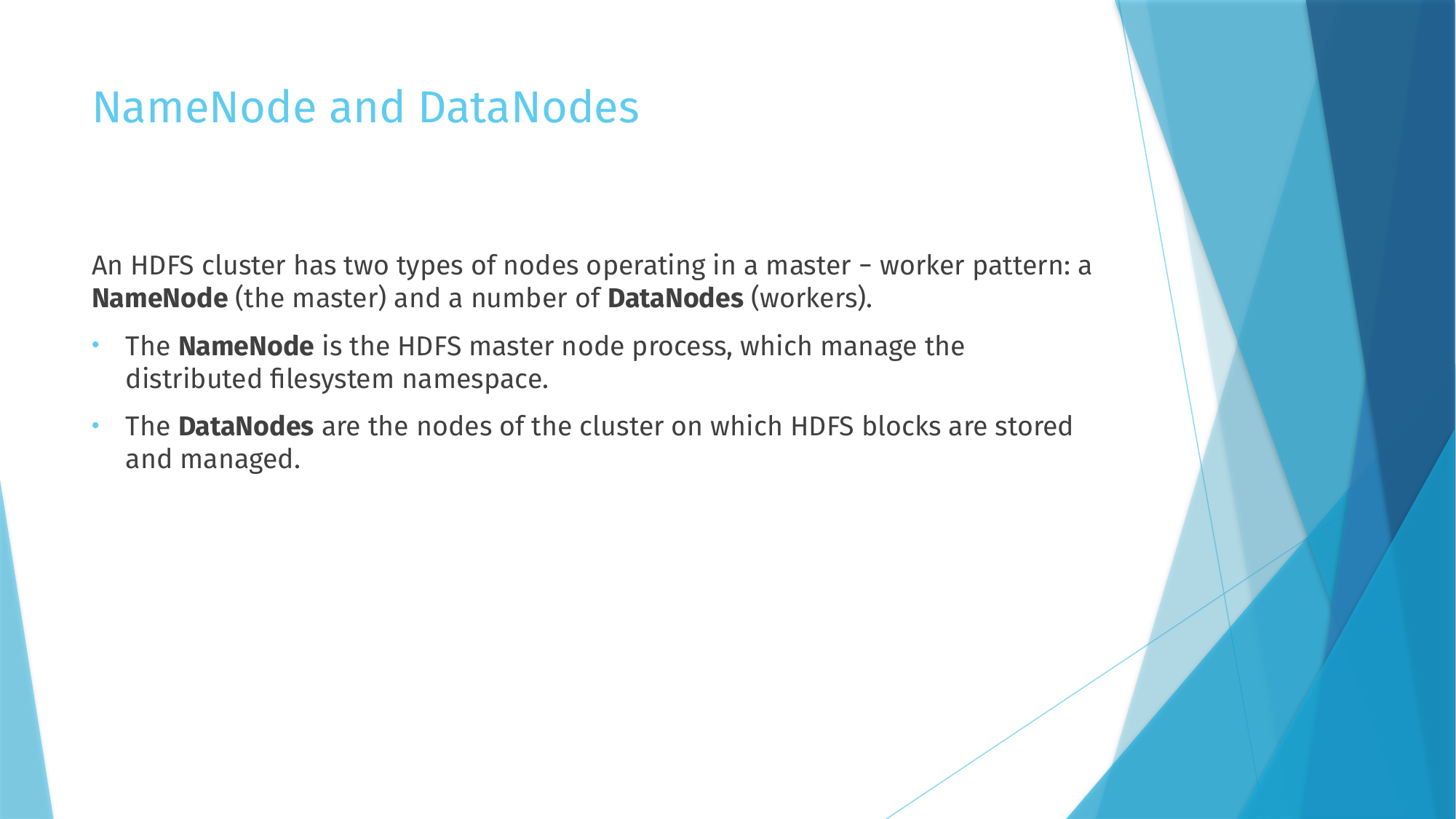

# NameNode and DataNodes
An HDFS cluster has two types of nodes operating in a master − worker pattern: a NameNode (the master) and a number of DataNodes (workers).
The NameNode is the HDFS master node process, which manage the distributed filesystem namespace.
The DataNodes are the nodes of the cluster on which HDFS blocks are stored and managed.